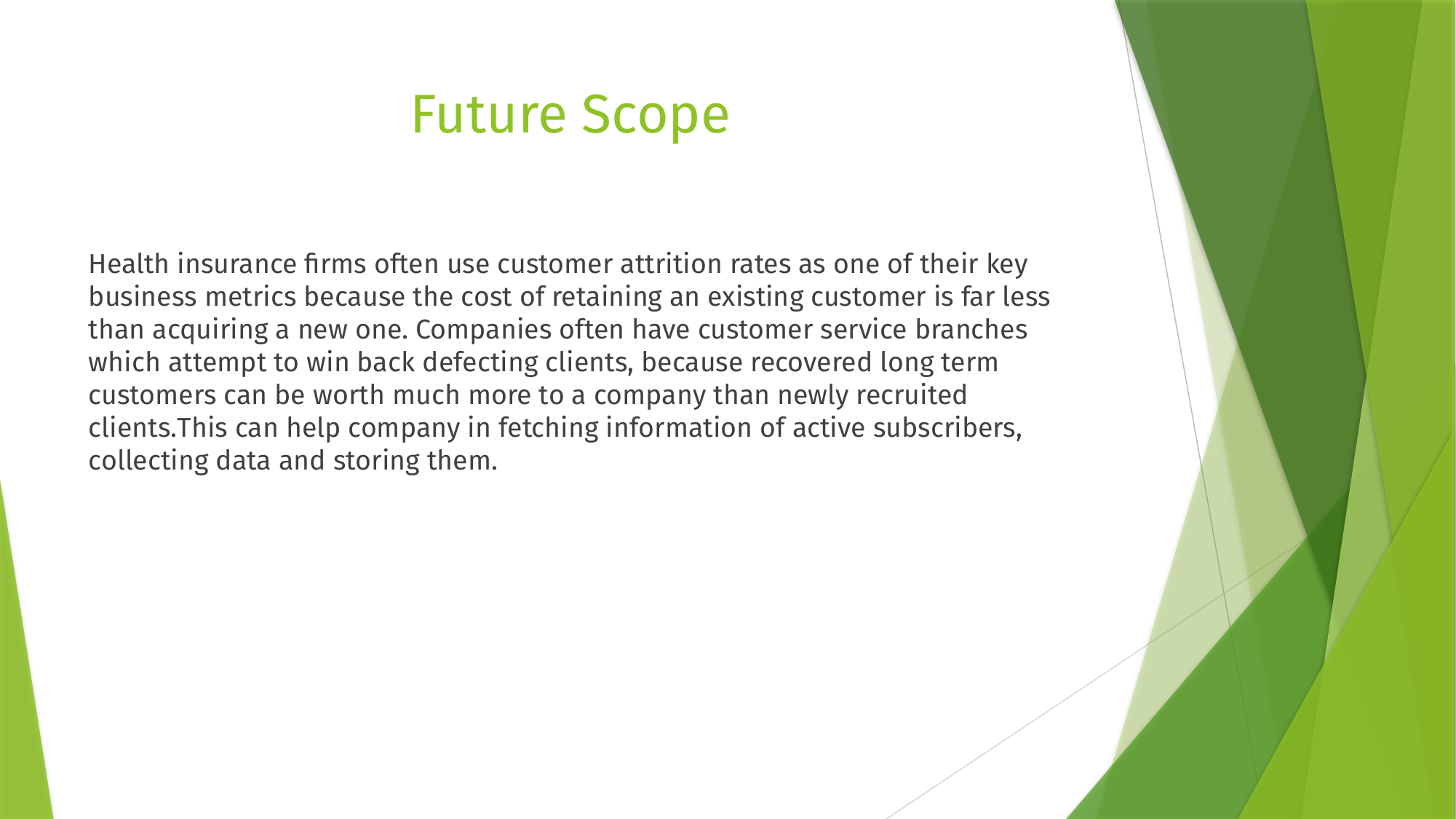

# Future Scope
Health insurance firms often use customer attrition rates as one of their key business metrics because the cost of retaining an existing customer is far less than acquiring a new one. Companies often have customer service branches which attempt to win back defecting clients, because recovered long term customers can be worth much more to a company than newly recruited clients.This can help company in fetching information of active subscribers, collecting data and storing them.